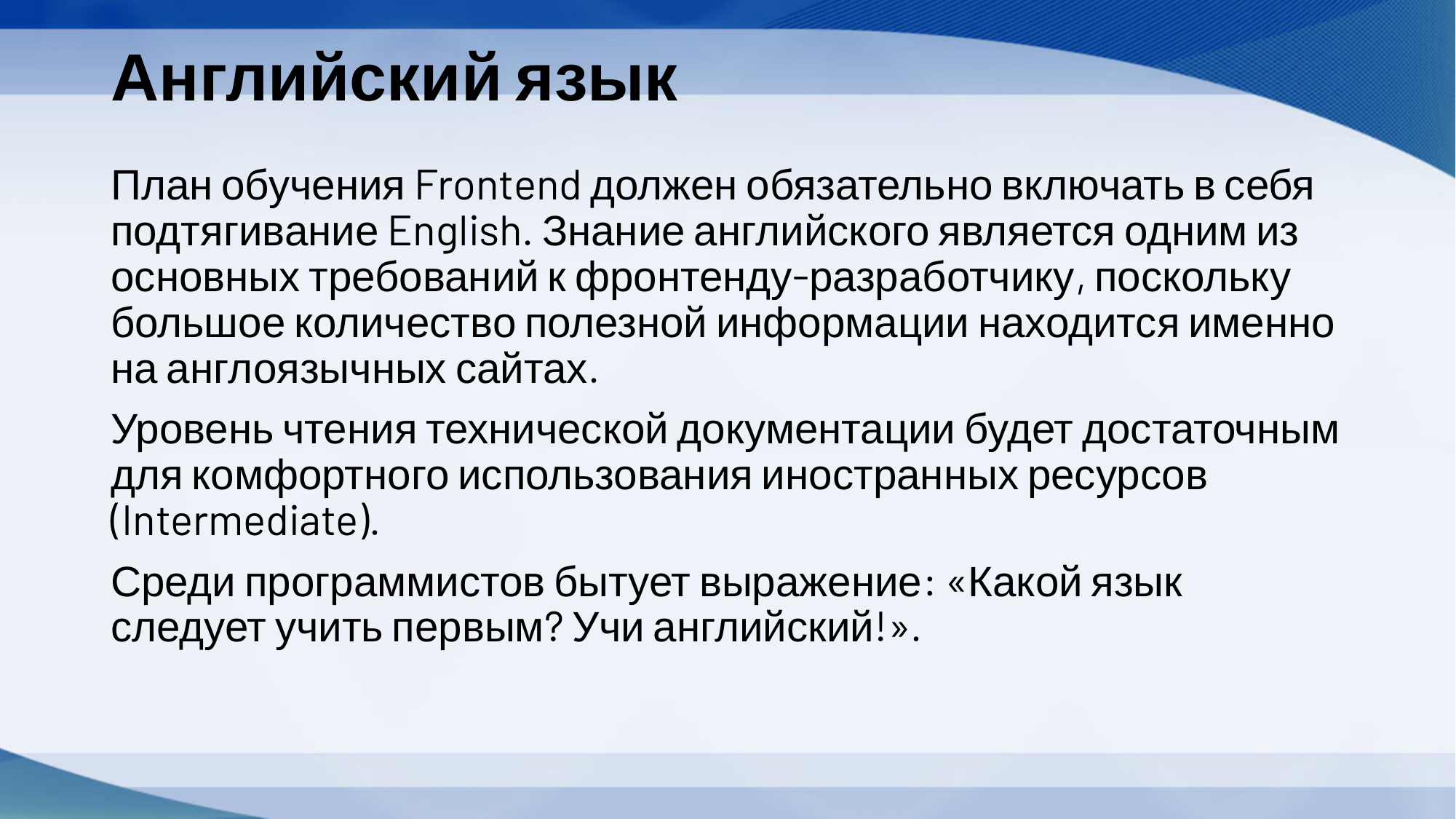

# Английский язык
План обучения Frontend должен обязательно включать в себя подтягивание English. Знание английского является одним из основных требований к фронтенду-разработчику, поскольку большое количество полезной информации находится именно на англоязычных сайтах.
Уровень чтения технической документации будет достаточным для комфортного использования иностранных ресурсов (Intermediate).
Среди программистов бытует выражение: «Какой язык следует учить первым? Учи английский!».